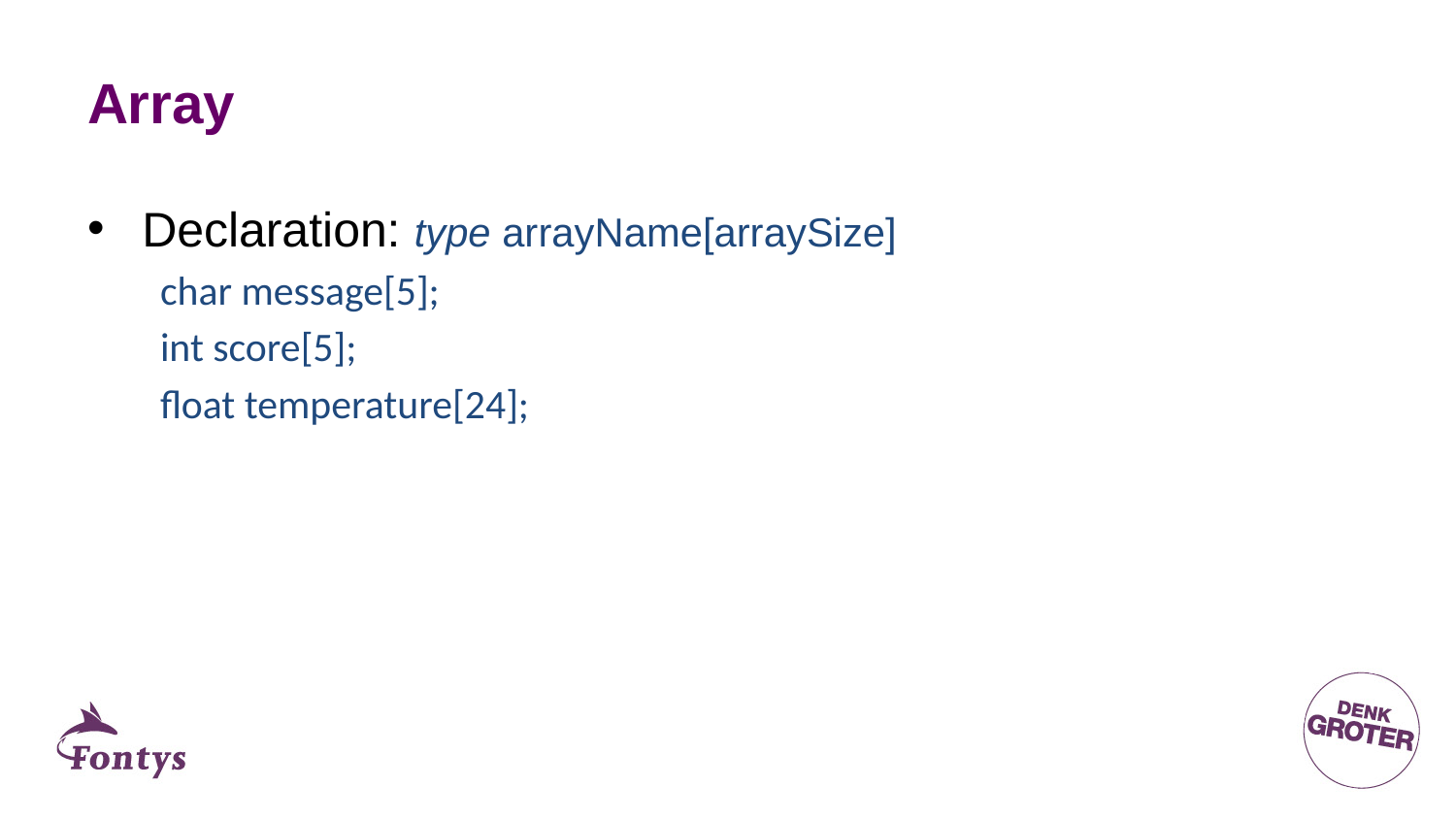

# Array
Declaration: type arrayName[arraySize]
char message[5];
int score[5];
float temperature[24];